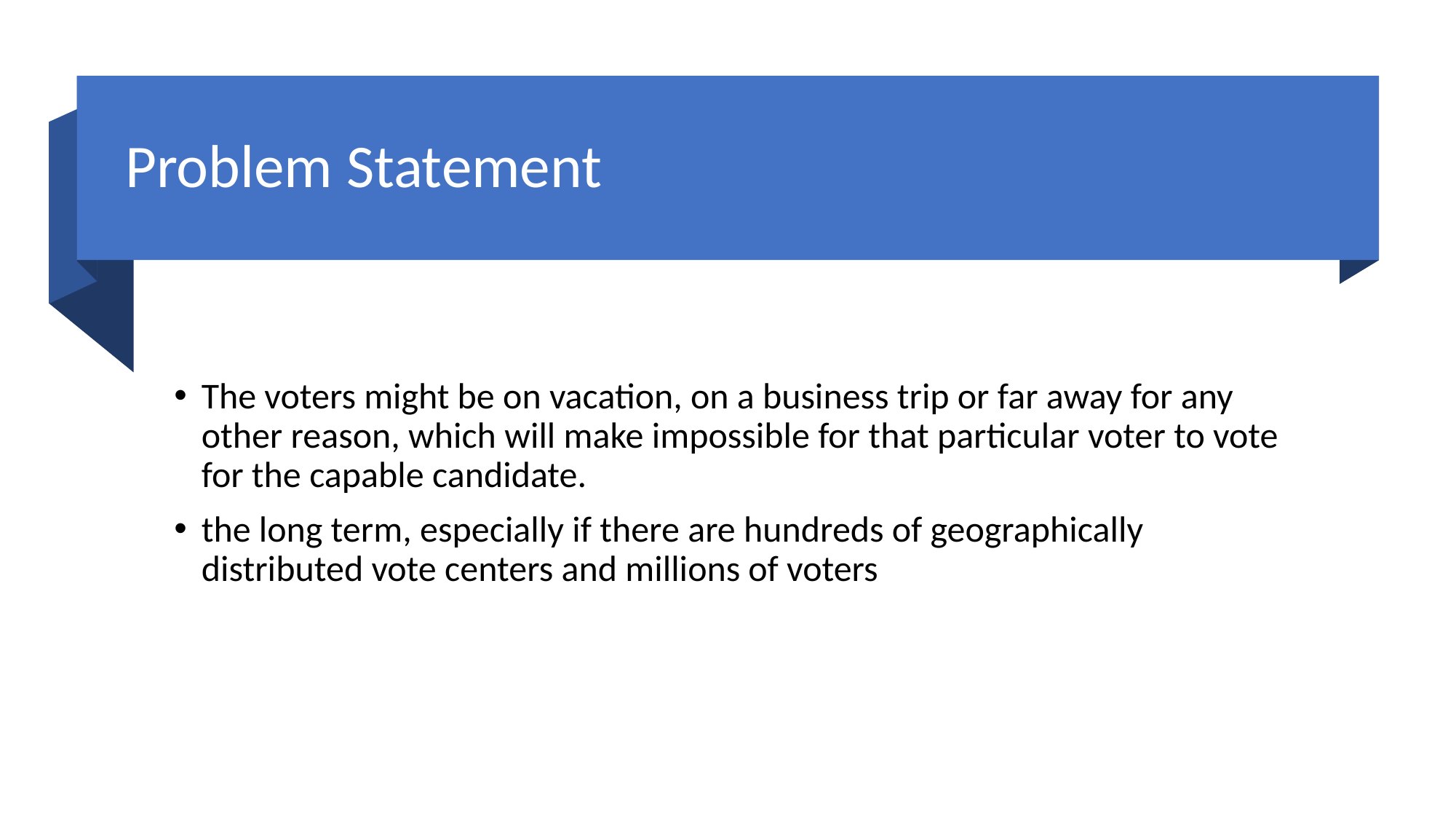

# Problem Statement

The voters might be on vacation, on a business trip or far away for any other reason, which will make impossible for that particular voter to vote for the capable candidate.
the long term, especially if there are hundreds of geographically distributed vote centers and millions of voters